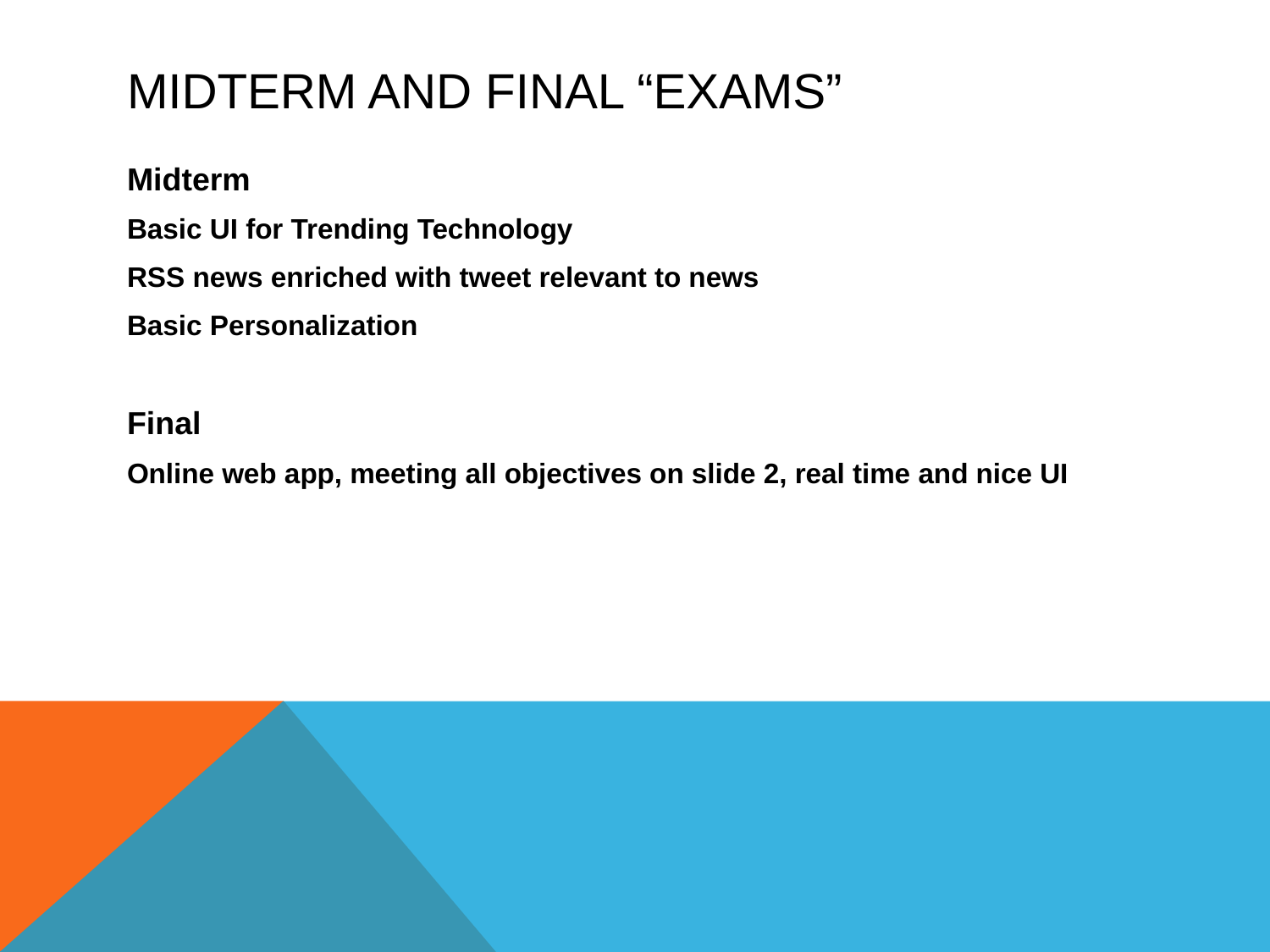

# Midterm and final “exams”
Midterm
Basic UI for Trending Technology
RSS news enriched with tweet relevant to news
Basic Personalization

Final
Online web app, meeting all objectives on slide 2, real time and nice UI